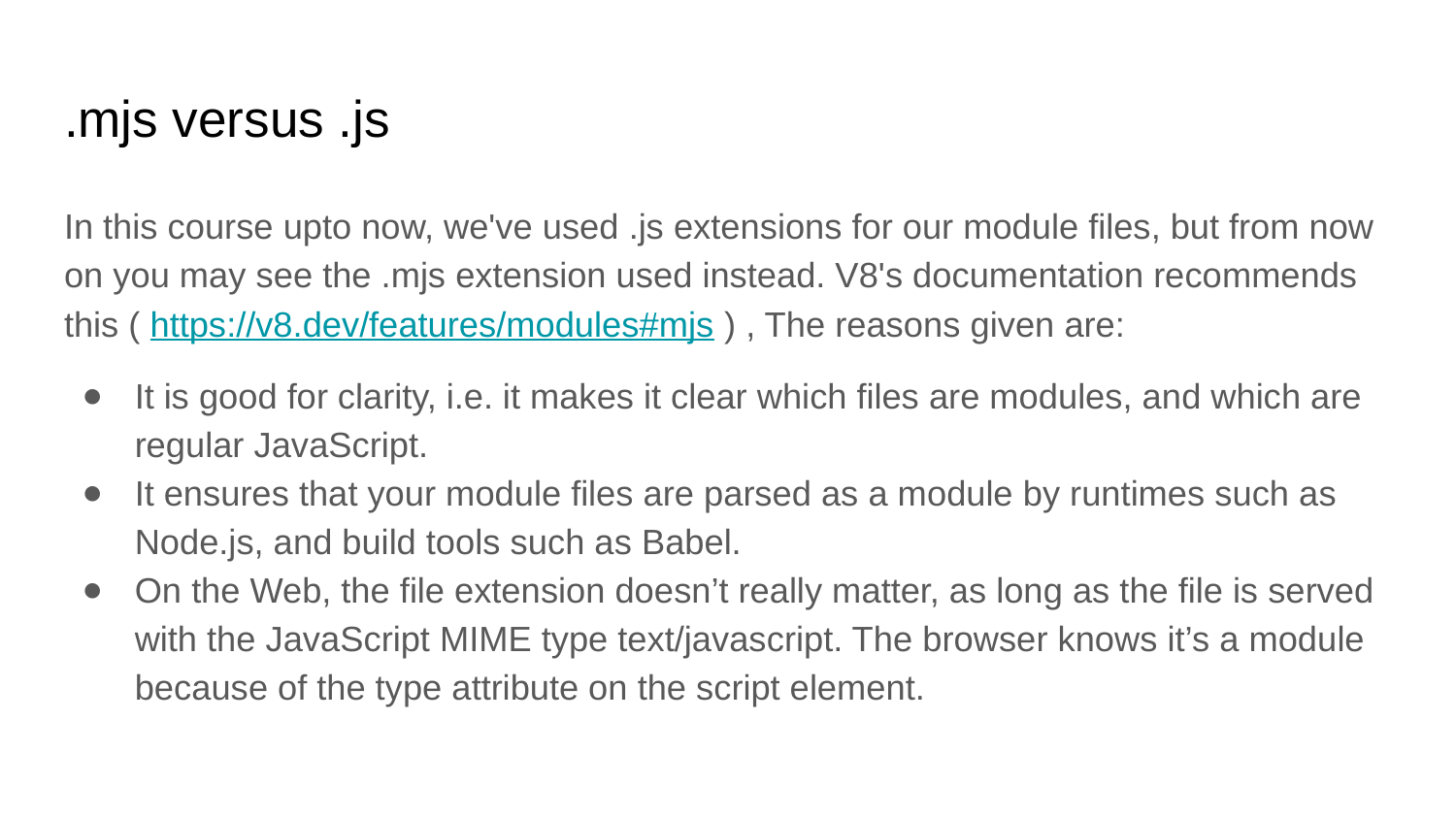

# .mjs versus .js
In this course upto now, we've used .js extensions for our module files, but from now on you may see the .mjs extension used instead. V8's documentation recommends this ( https://v8.dev/features/modules#mjs ) , The reasons given are:
It is good for clarity, i.e. it makes it clear which files are modules, and which are regular JavaScript.
It ensures that your module files are parsed as a module by runtimes such as Node.js, and build tools such as Babel.
On the Web, the file extension doesn’t really matter, as long as the file is served with the JavaScript MIME type text/javascript. The browser knows it’s a module because of the type attribute on the script element.